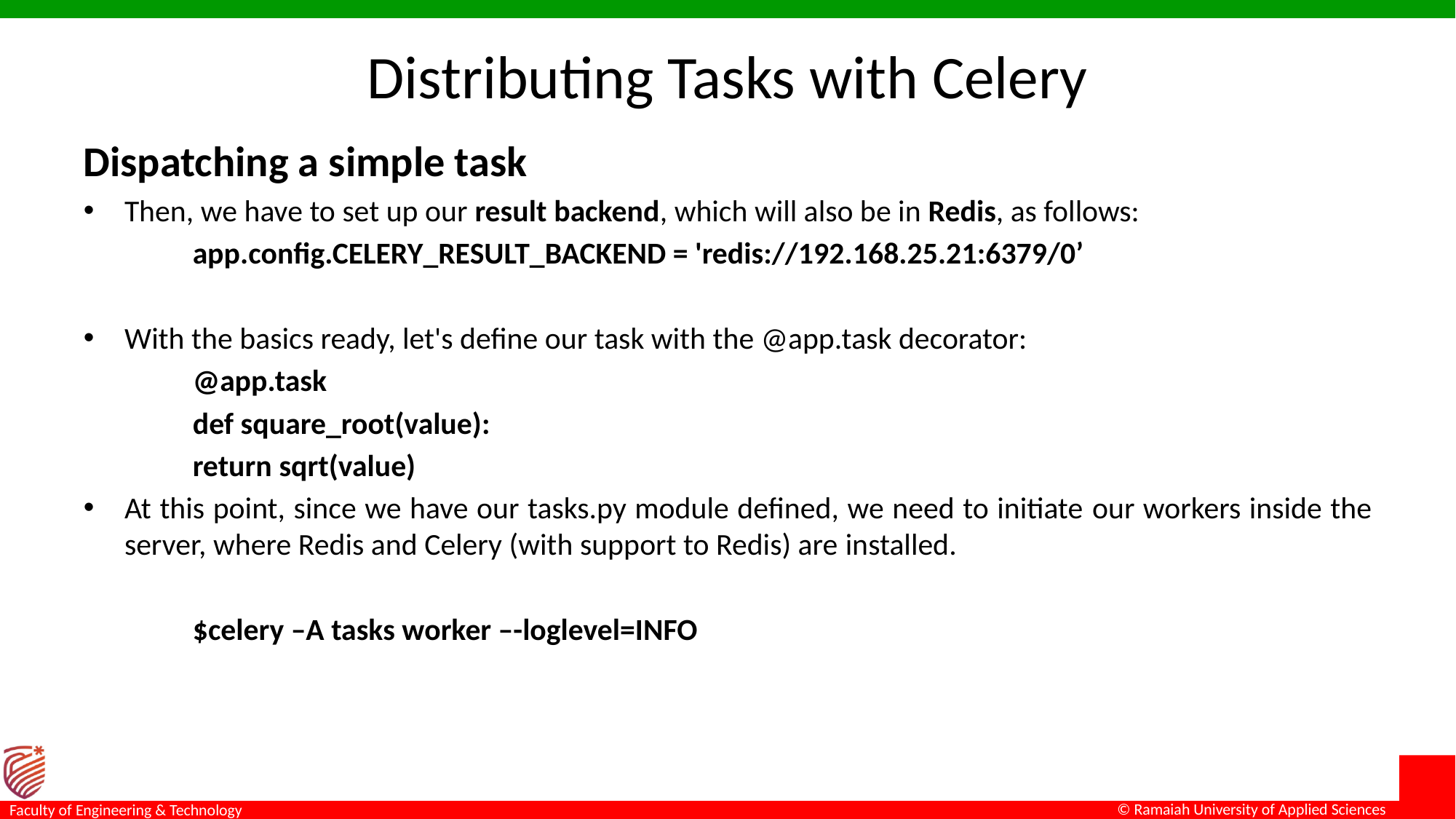

# Distributing Tasks with Celery
Dispatching a simple task
Then, we have to set up our result backend, which will also be in Redis, as follows:
 	app.config.CELERY_RESULT_BACKEND = 'redis://192.168.25.21:6379/0’

With the basics ready, let's define our task with the @app.task decorator:
	@app.task
	def square_root(value):
	return sqrt(value)
At this point, since we have our tasks.py module defined, we need to initiate our workers inside the server, where Redis and Celery (with support to Redis) are installed.

	$celery –A tasks worker –-loglevel=INFO